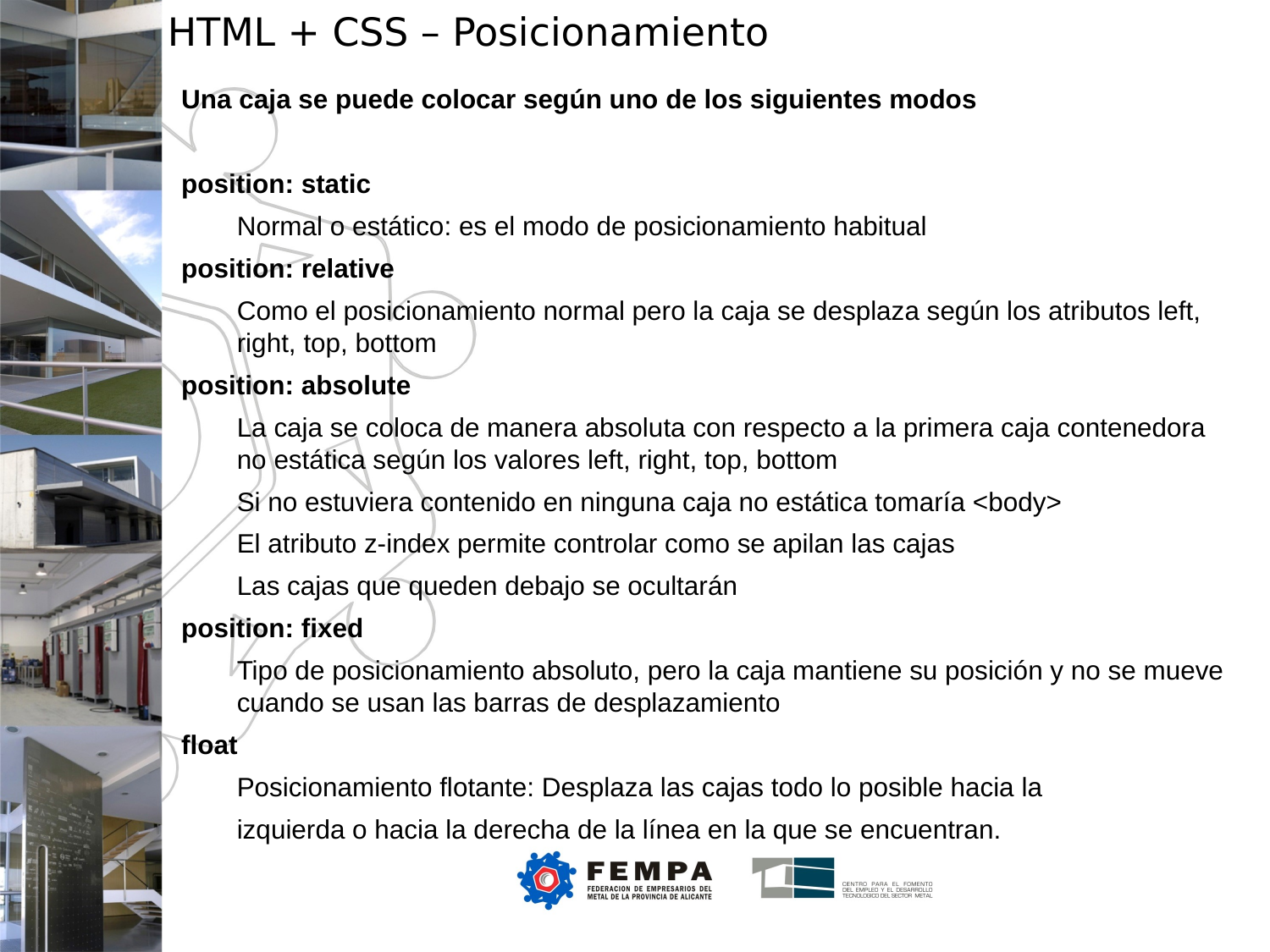

HTML + CSS – Posicionamiento
Una caja se puede colocar según uno de los siguientes modos

position: static
Normal o estático: es el modo de posicionamiento habitual
position: relative
Como el posicionamiento normal pero la caja se desplaza según los atributos left, right, top, bottom
position: absolute
La caja se coloca de manera absoluta con respecto a la primera caja contenedora no estática según los valores left, right, top, bottom
Si no estuviera contenido en ninguna caja no estática tomaría <body>
El atributo z-index permite controlar como se apilan las cajas
Las cajas que queden debajo se ocultarán
position: fixed
Tipo de posicionamiento absoluto, pero la caja mantiene su posición y no se mueve cuando se usan las barras de desplazamiento
float
Posicionamiento flotante: Desplaza las cajas todo lo posible hacia la
izquierda o hacia la derecha de la línea en la que se encuentran.